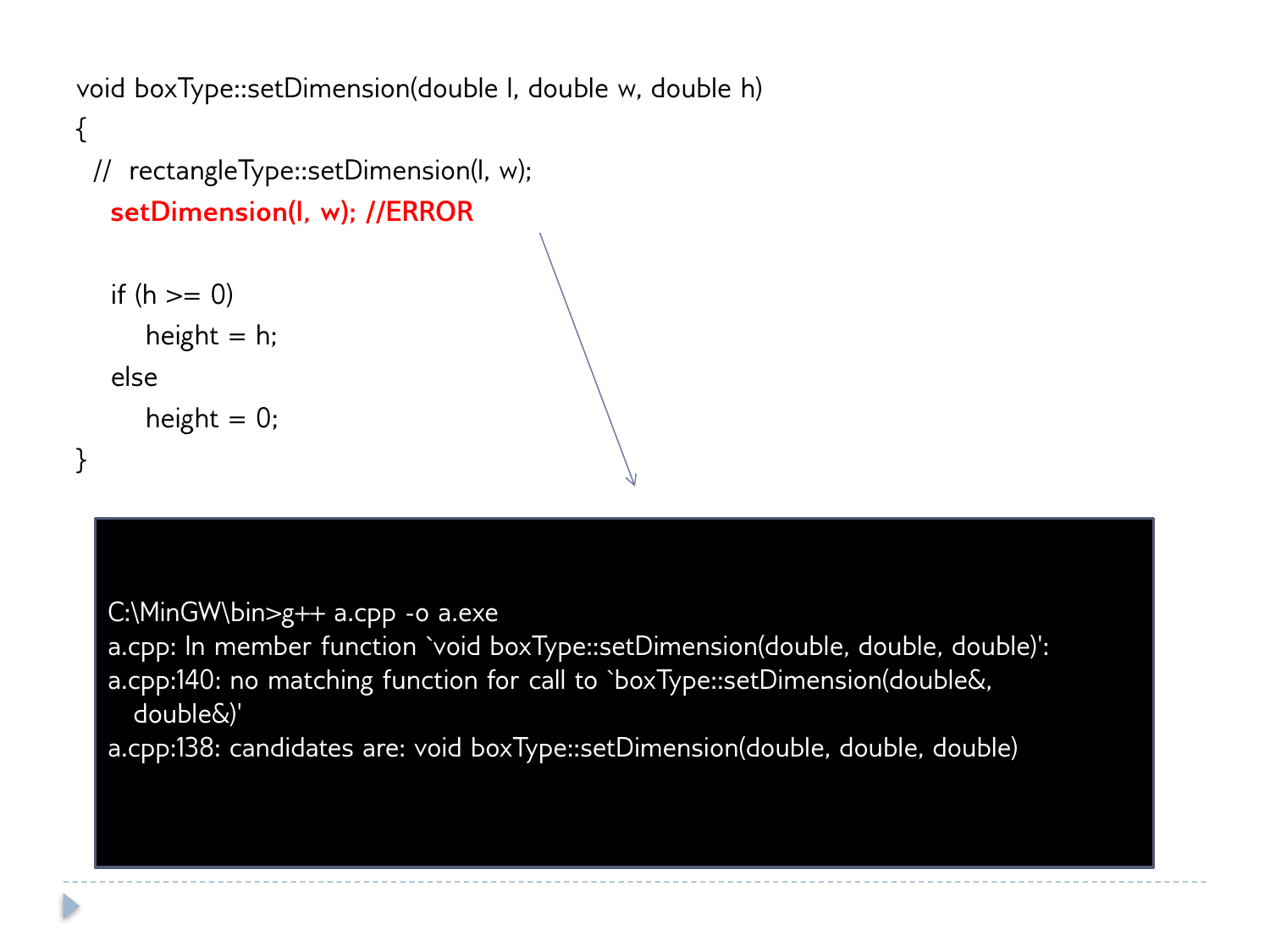

void boxType::setDimension(double l, double w, double h)
{
  //  rectangleType::setDimension(l, w);
		setDimension(l, w); //ERROR

    if (h >= 0)
        height = h;
    else
        height = 0;
}

C:\MinGW\bin>g++ a.cpp -o a.exe
a.cpp: In member function `void boxType::setDimension(double, double, double)':
a.cpp:140: no matching function for call to `boxType::setDimension(double&,
   double&)'
a.cpp:138: candidates are: void boxType::setDimension(double, double, double)